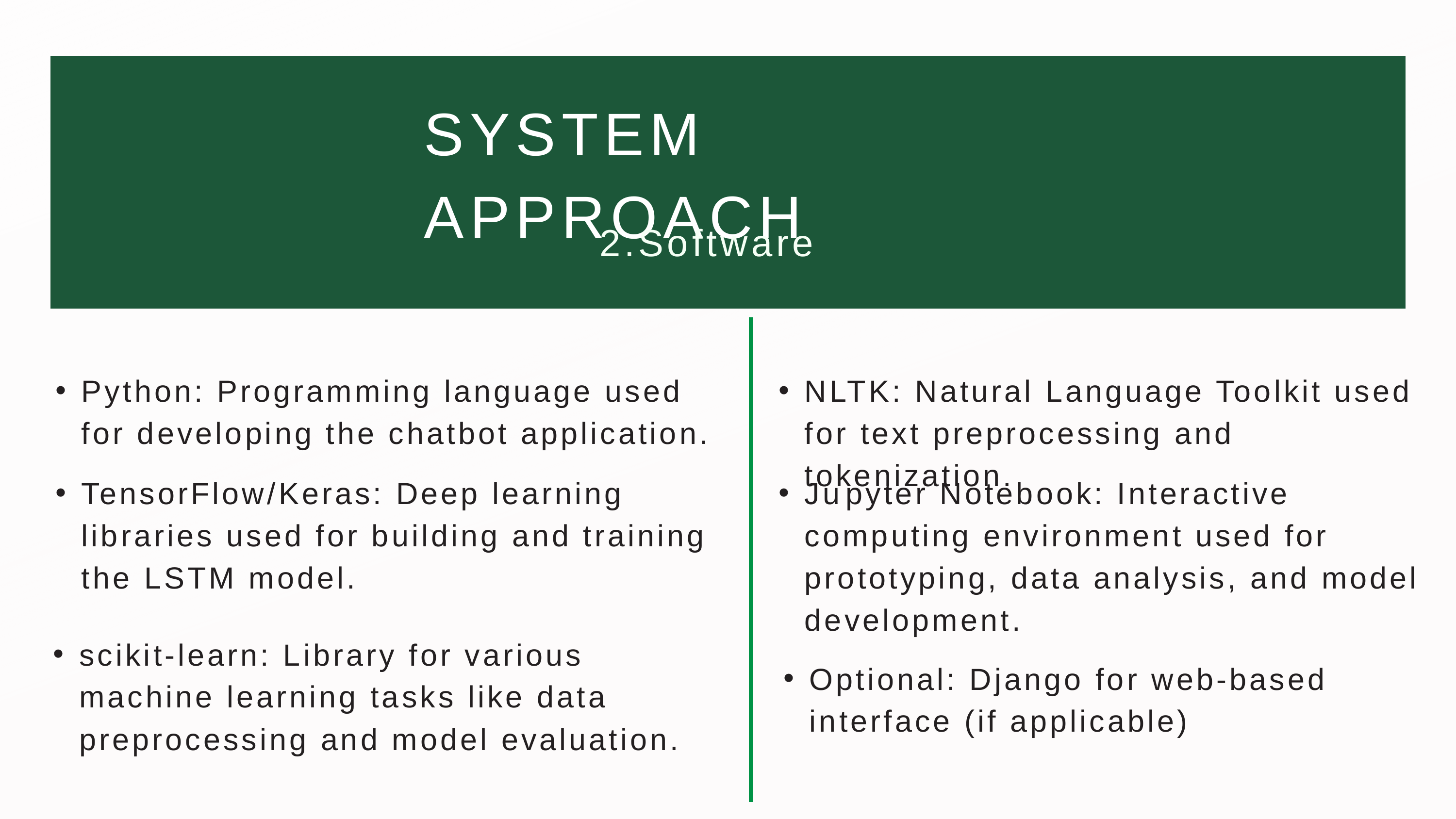

SYSTEM APPROACH
2.Software

Python: Programming language used for developing the chatbot application.
NLTK: Natural Language Toolkit used for text preprocessing and tokenization.
TensorFlow/Keras: Deep learning libraries used for building and training the LSTM model.
Ju﻿pyter Notebook: Interactive computing environment used for prototyping, data analysis, and model development.
scikit-learn: Library for various machine learning tasks like data preprocessing and model evaluation.
Optional: Django for web-based interface (if applicable)